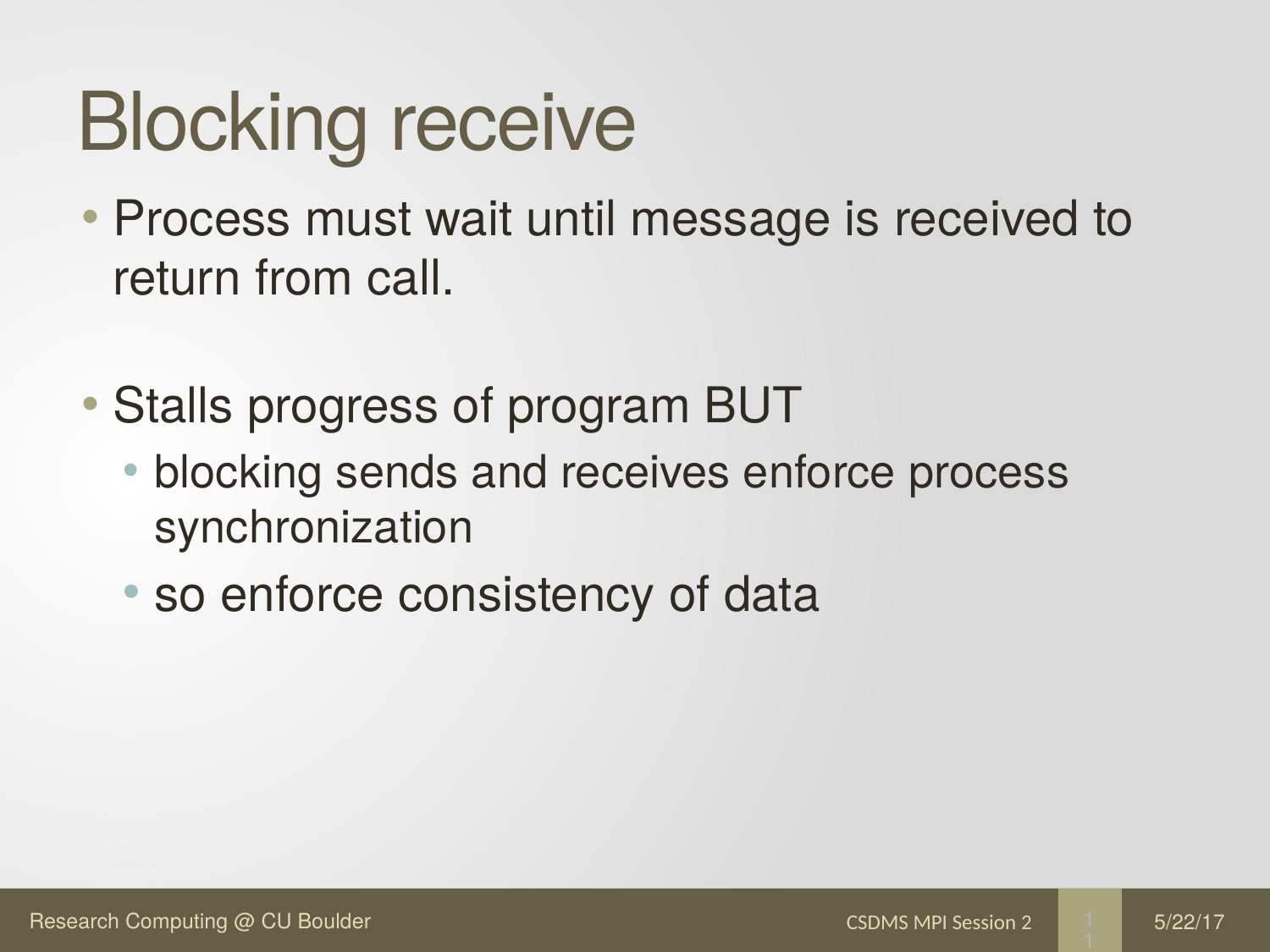

# Blocking receive
Process must wait until message is received to return from call.
Stalls progress of program BUT
blocking sends and receives enforce process synchronization
so enforce consistency of data
CSDMS MPI Session 2
5/22/17
11